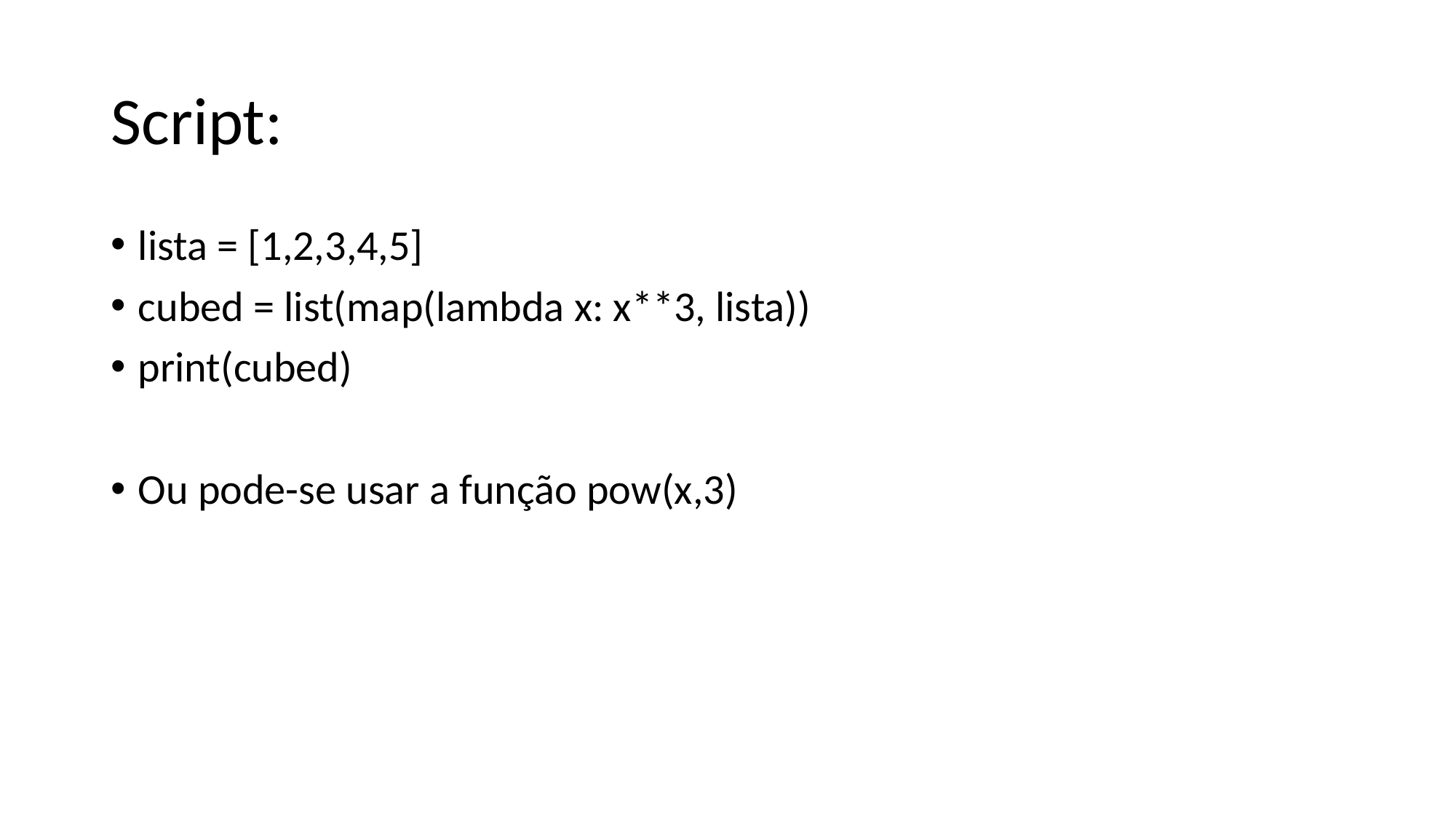

# Script:
lista = [1,2,3,4,5]
cubed = list(map(lambda x: x**3, lista))
print(cubed)

Ou pode-se usar a função pow(x,3)